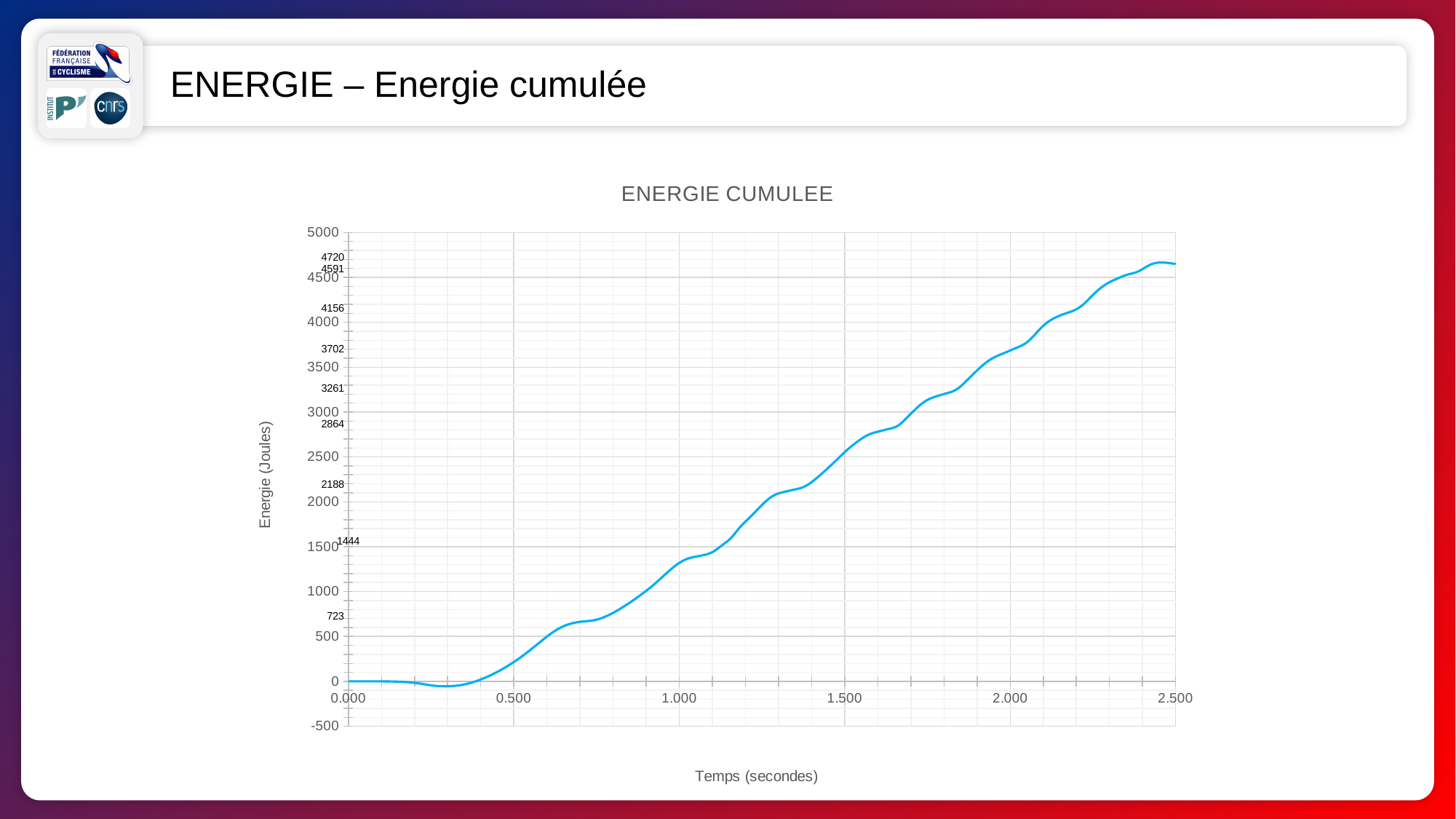

ENERGIE – Energie cumulée

### Chart: ENERGIE CUMULEE

| Category | TravailCumule |  |  |  |  |  |  |  |  |  |
|---|---|---|---|---|---|---|---|---|---|---|